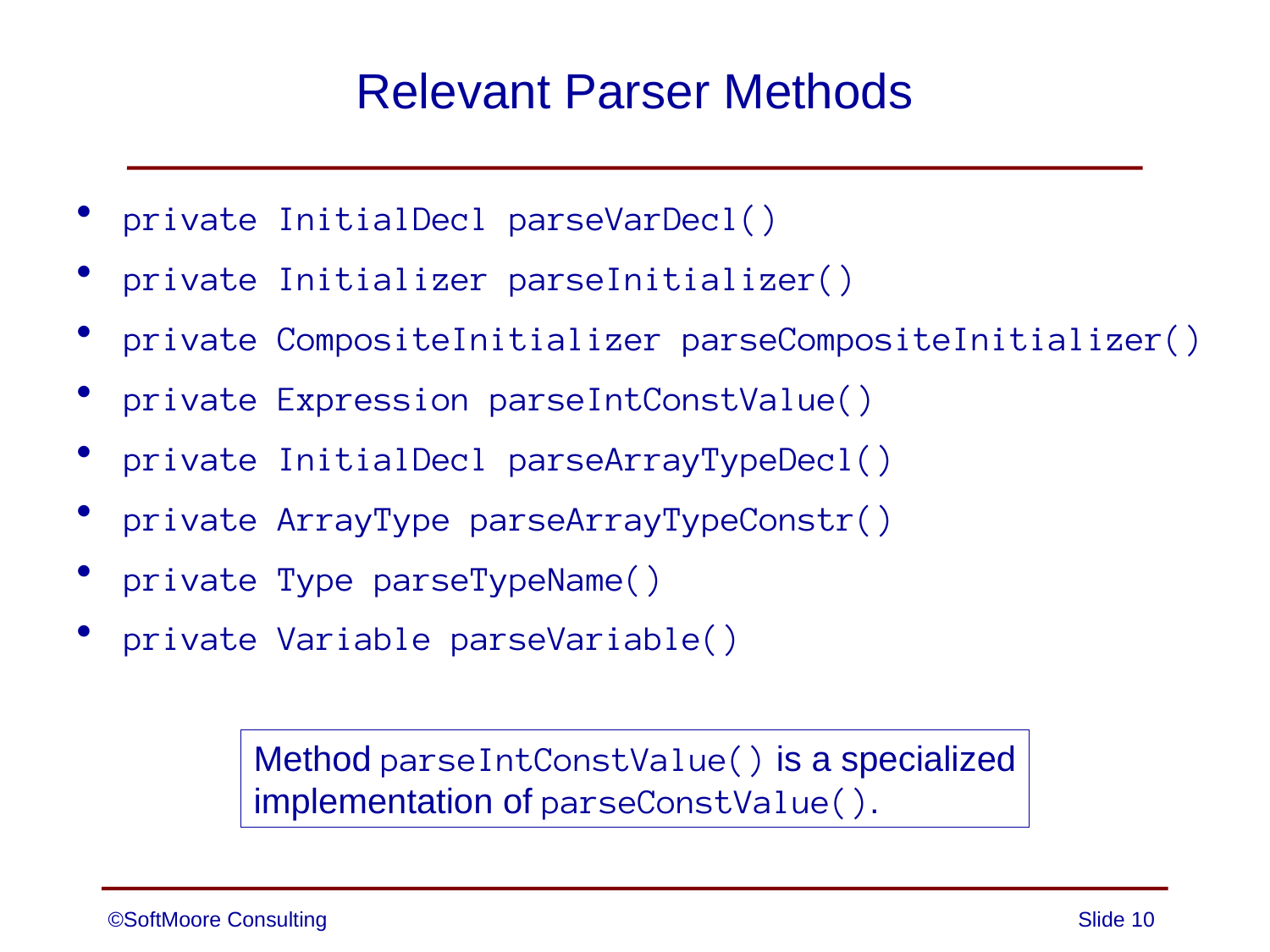

# Relevant Parser Methods
private InitialDecl parseVarDecl()
private Initializer parseInitializer()
private CompositeInitializer parseCompositeInitializer()
private Expression parseIntConstValue()
private InitialDecl parseArrayTypeDecl()
private ArrayType parseArrayTypeConstr()
private Type parseTypeName()
private Variable parseVariable()
Method parseIntConstValue() is a specialized
implementation of parseConstValue().
©SoftMoore Consulting
Slide 10